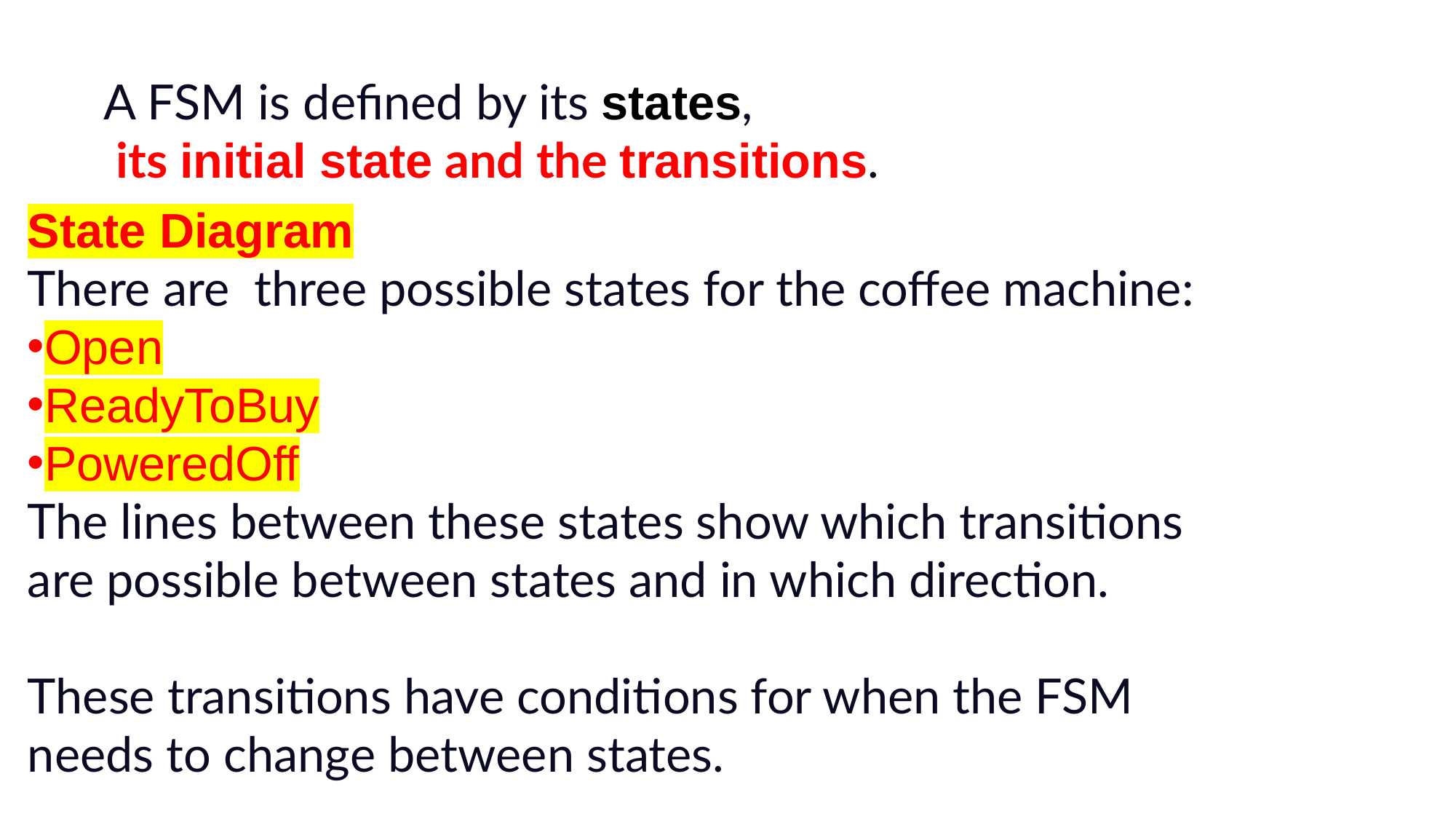

A FSM is defined by its states,
 its initial state and the transitions.
State Diagram
There are  three possible states for the coffee machine:
Open
ReadyToBuy
PoweredOff
The lines between these states show which transitions are possible between states and in which direction.

These transitions have conditions for when the FSM needs to change between states.